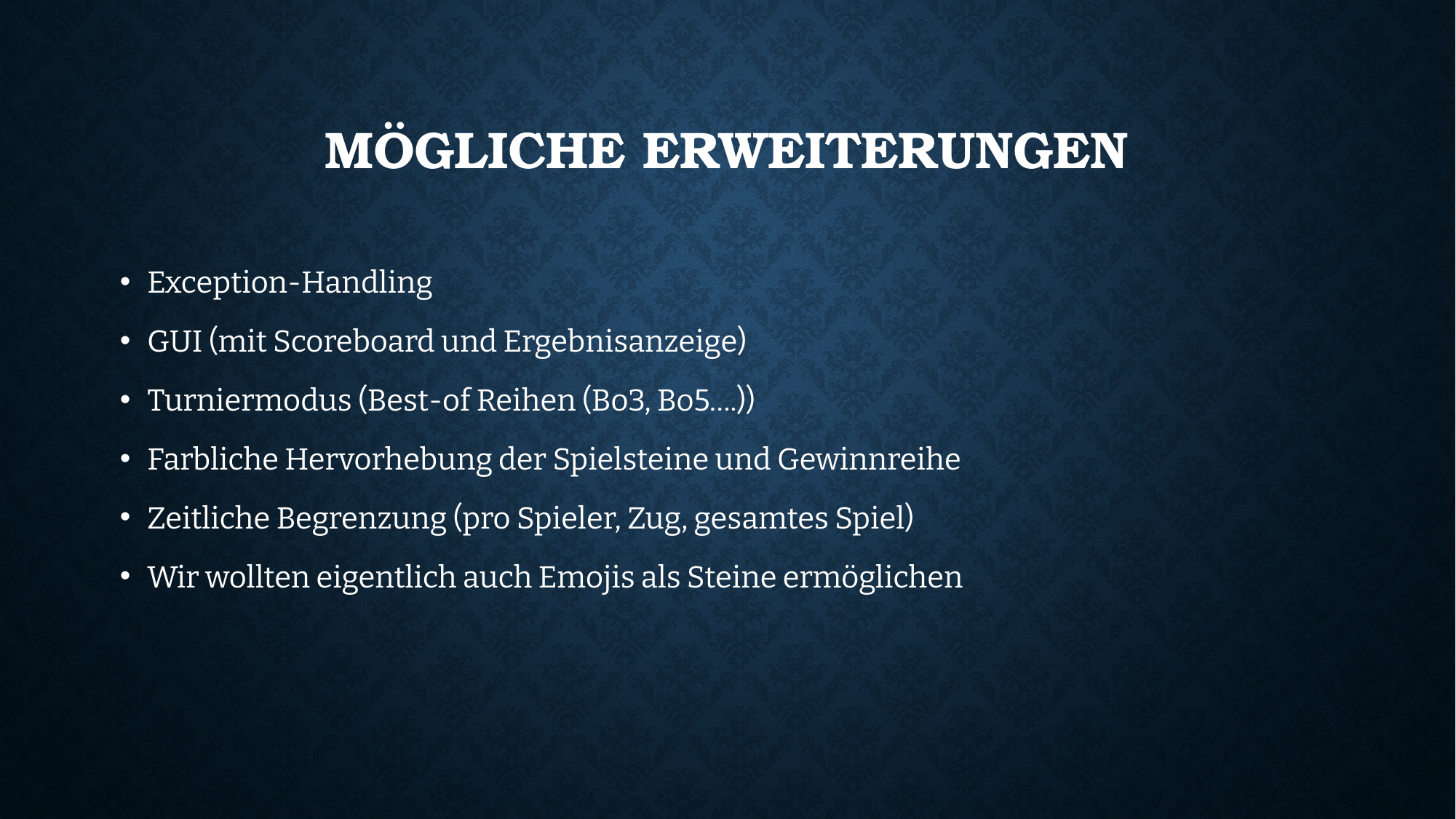

# Mögliche Erweiterungen
Exception-Handling
GUI (mit Scoreboard und Ergebnisanzeige)
Turniermodus (Best-of Reihen (Bo3, Bo5….))
Farbliche Hervorhebung der Spielsteine und Gewinnreihe
Zeitliche Begrenzung (pro Spieler, Zug, gesamtes Spiel)
Wir wollten eigentlich auch Emojis als Steine ermöglichen